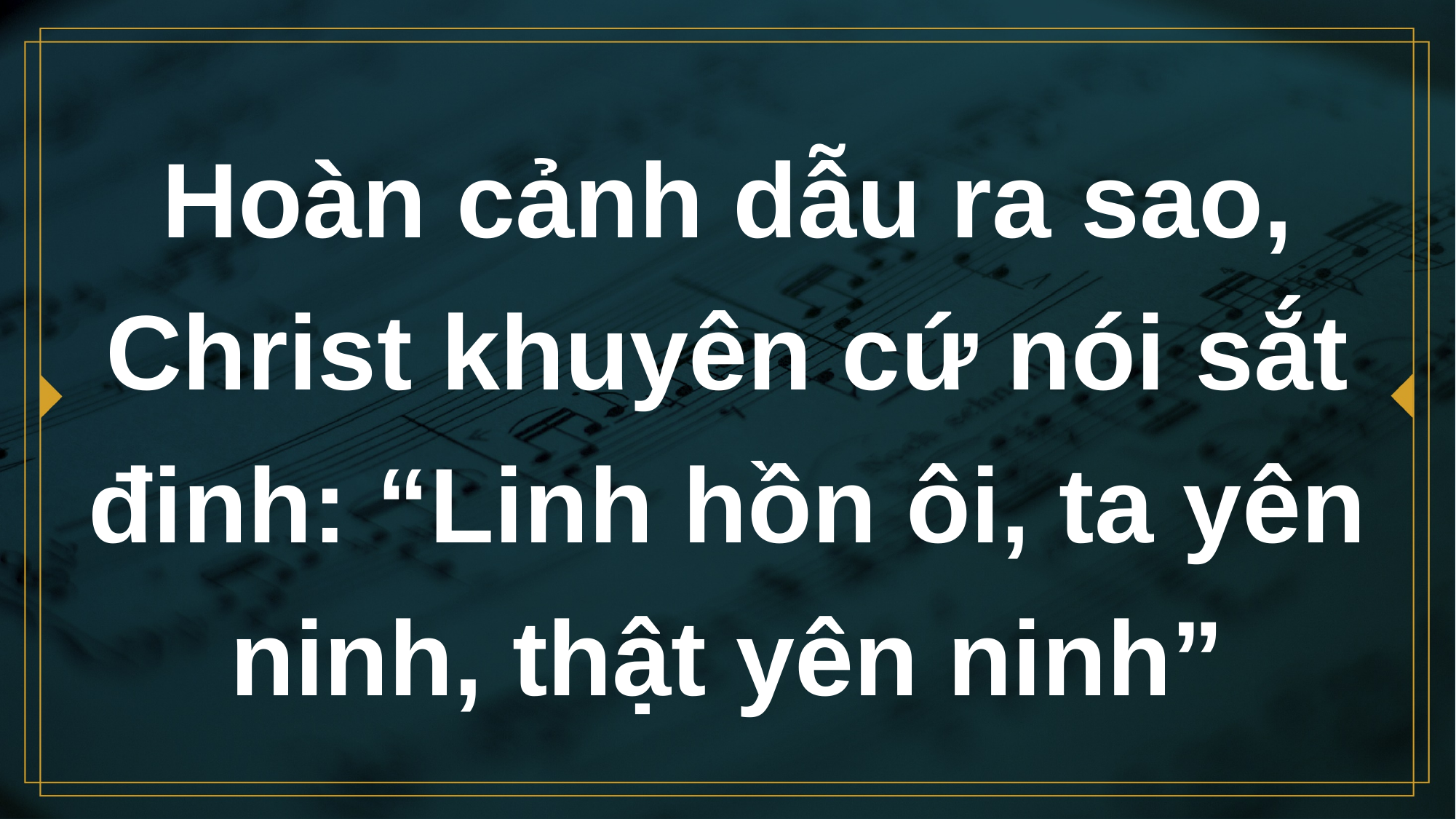

# Hoàn cảnh dẫu ra sao, Christ khuyên cứ nói sắt đinh: “Linh hồn ôi, ta yên ninh, thật yên ninh”